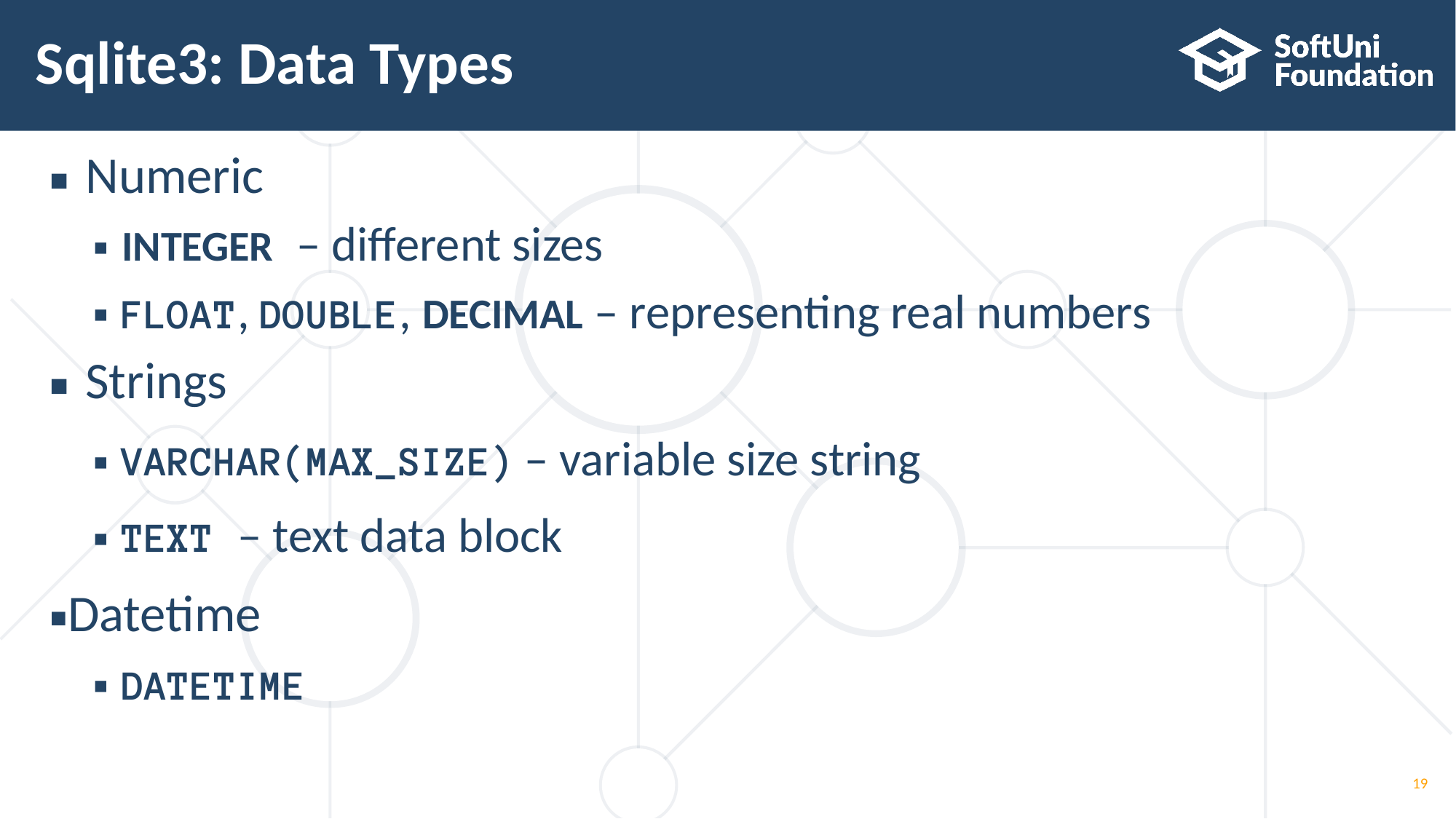

# Sqlite3: Data Types
Numeric
INTEGER – different sizes
FLOAT, DOUBLE, DECIMAL – representing real numbers
Strings
VARCHAR(MAX_SIZE) – variable size string
TEXT – text data block
Datetime
DATETIME
19